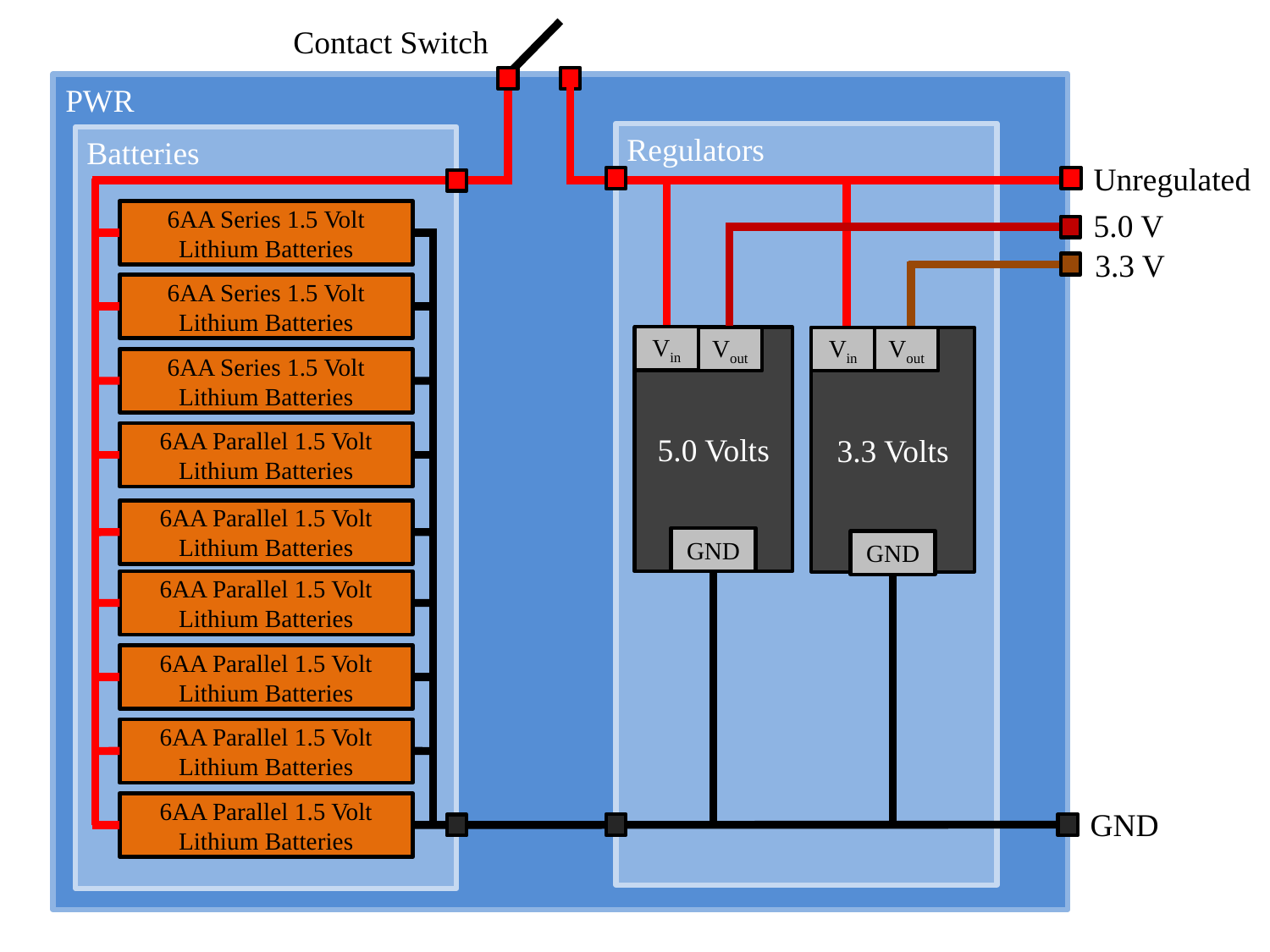

Contact Switch

PWR
Regulators

Batteries

Unregulated

5.0 V
6AA Series 1.5 Volt Lithium Batteries

3.3 V

6AA Series 1.5 Volt Lithium Batteries

Vin
5.0 Volts
Vout
3.3 Volts
Vin
Vout
6AA Series 1.5 Volt Lithium Batteries
6AA Parallel 1.5 Volt Lithium Batteries
6AA Parallel 1.5 Volt Lithium Batteries
GND
GND
6AA Parallel 1.5 Volt Lithium Batteries
6AA Parallel 1.5 Volt Lithium Batteries
6AA Parallel 1.5 Volt Lithium Batteries
6AA Parallel 1.5 Volt Lithium Batteries
GND